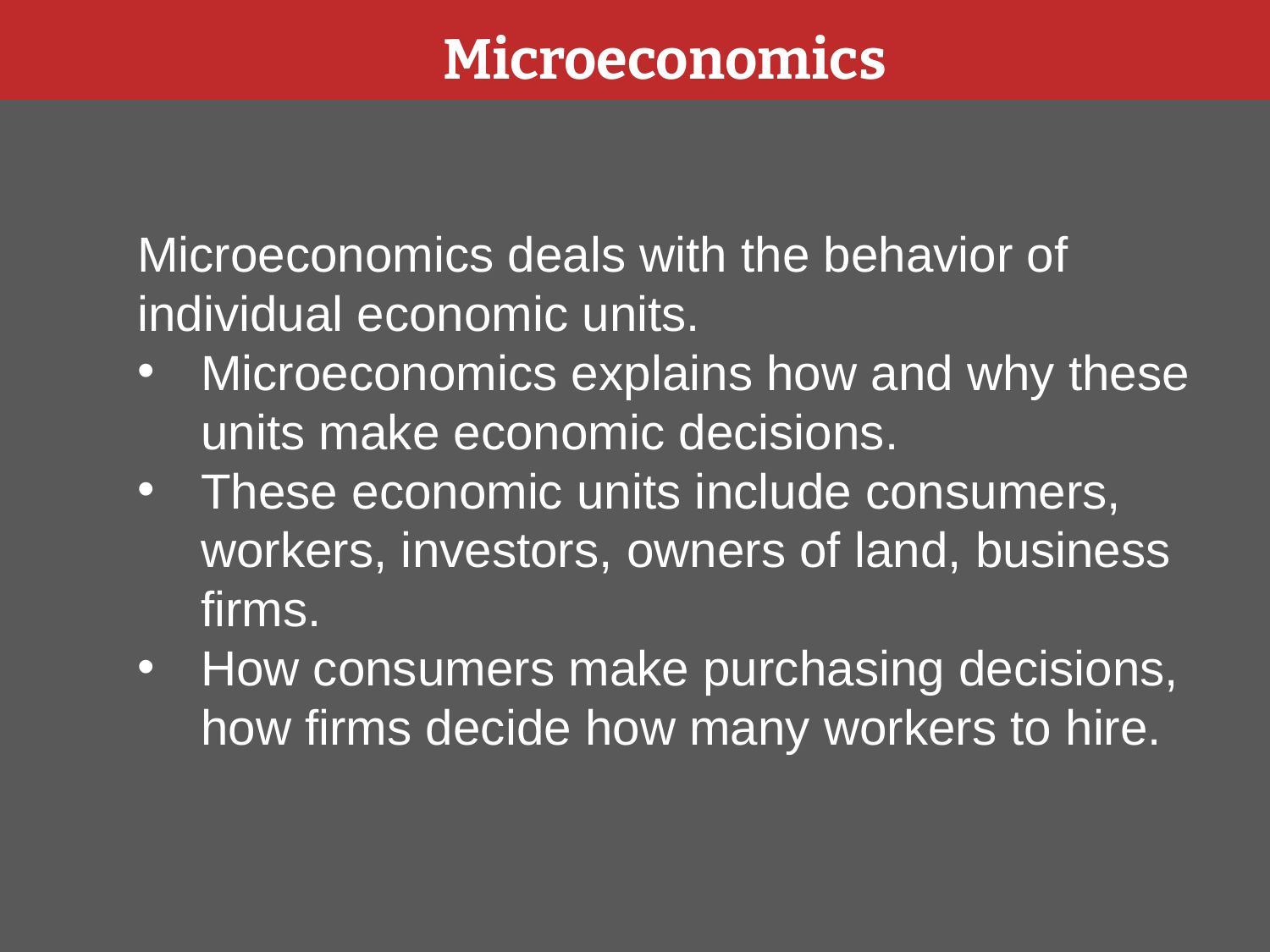

Microeconomics
Microeconomics deals with the behavior of individual economic units.
Microeconomics explains how and why these units make economic decisions.
These economic units include consumers, workers, investors, owners of land, business firms.
How consumers make purchasing decisions, how firms decide how many workers to hire.